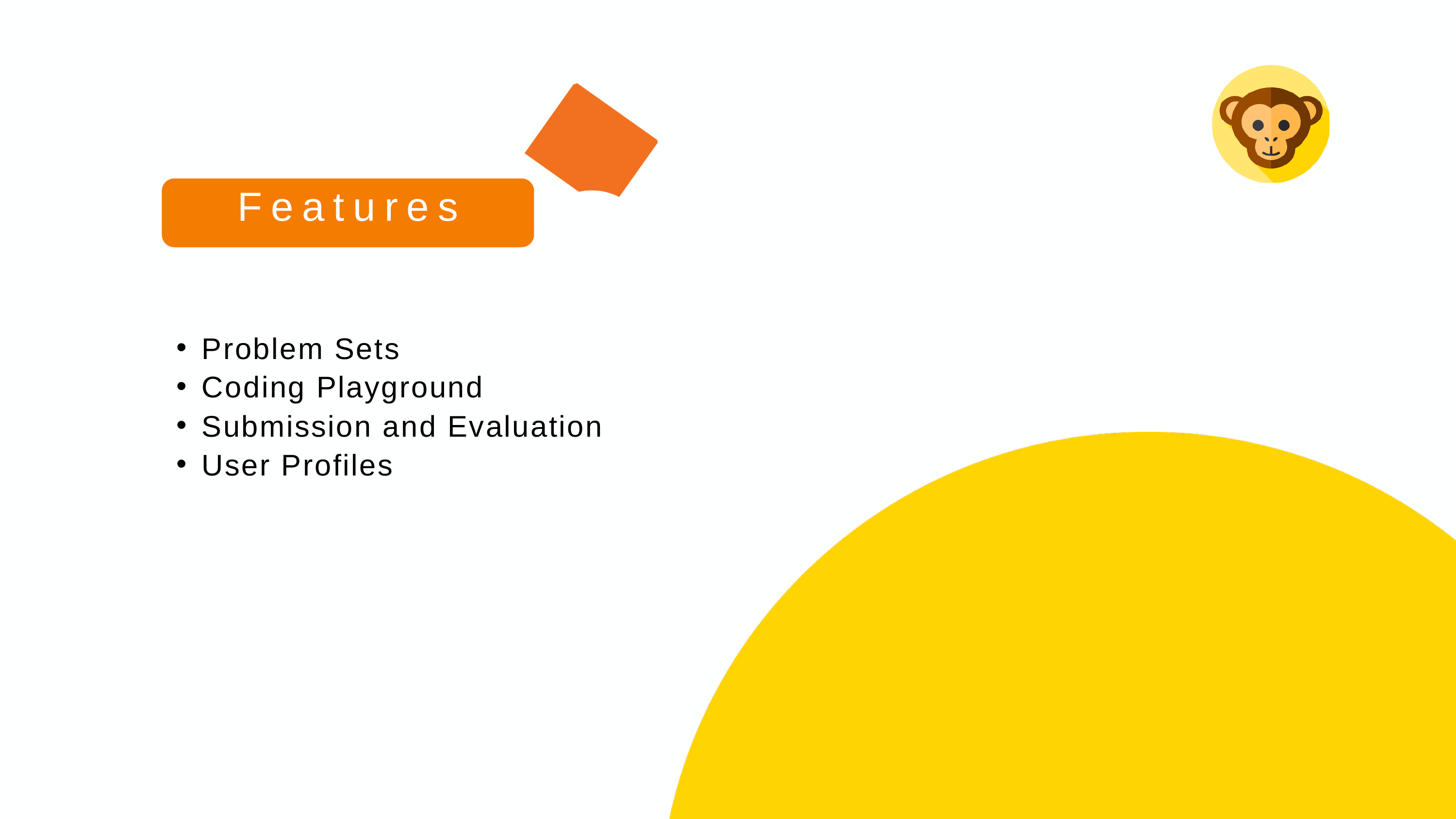

Features
Problem Sets
Coding Playground
Submission and Evaluation
User Profiles